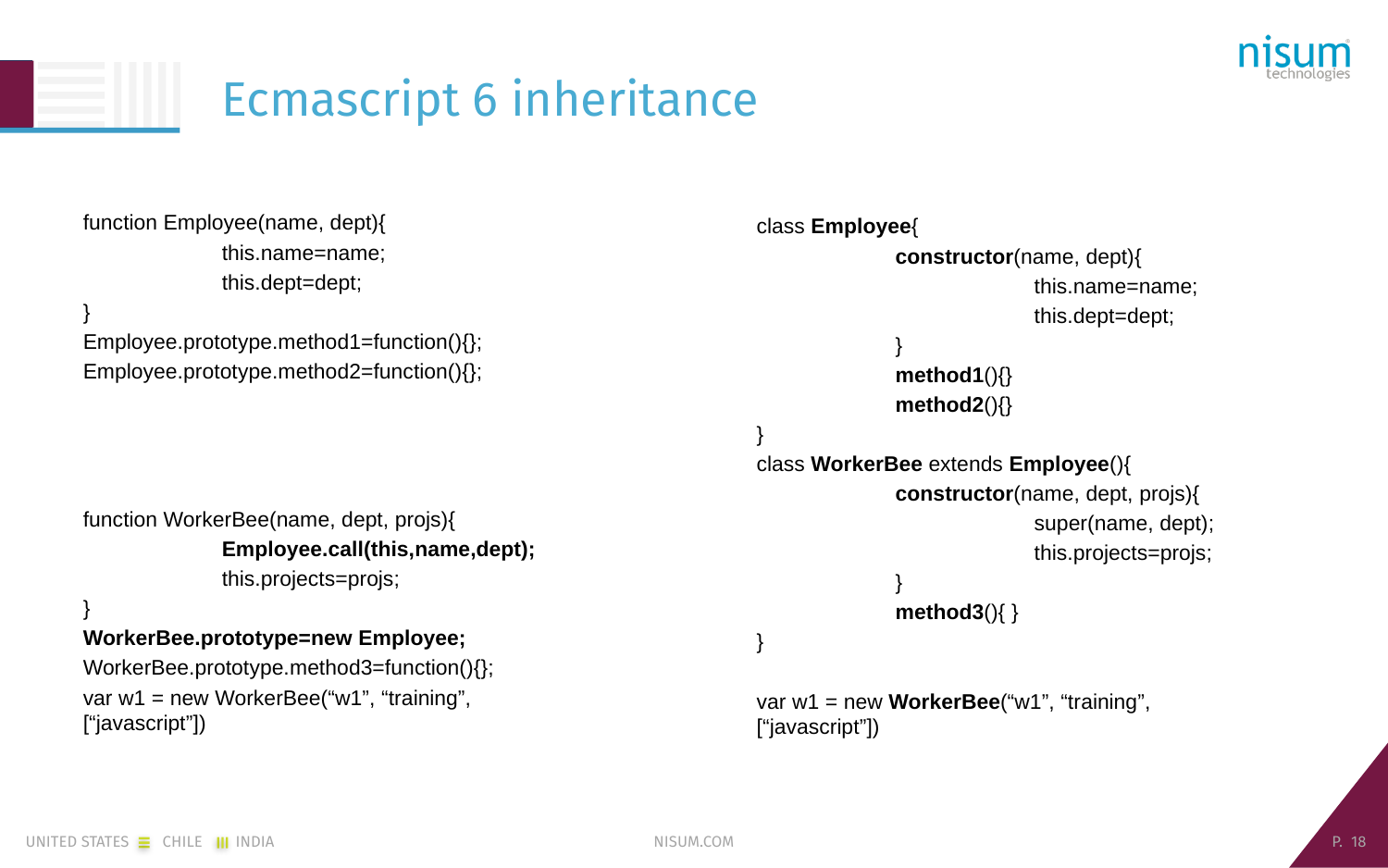

Ecmascript 6 inheritance
function Employee(name, dept){
	this.name=name;
        	this.dept=dept;
}
Employee.prototype.method1=function(){};
Employee.prototype.method2=function(){};

function WorkerBee(name, dept, projs){
	Employee.call(this,name,dept);
	this.projects=projs;
}
WorkerBee.prototype=new Employee;
WorkerBee.prototype.method3=function(){};
var w1 = new WorkerBee(“w1”, “training”,[“javascript”])
class Employee{
	constructor(name, dept){
		this.name=name;
        		this.dept=dept;
	}
	method1(){}
	method2(){}
}
class WorkerBee extends Employee(){
	constructor(name, dept, projs){
		super(name, dept);
		this.projects=projs;
	}
	method3(){ }
}

var w1 = new WorkerBee(“w1”, “training”,[“javascript”])